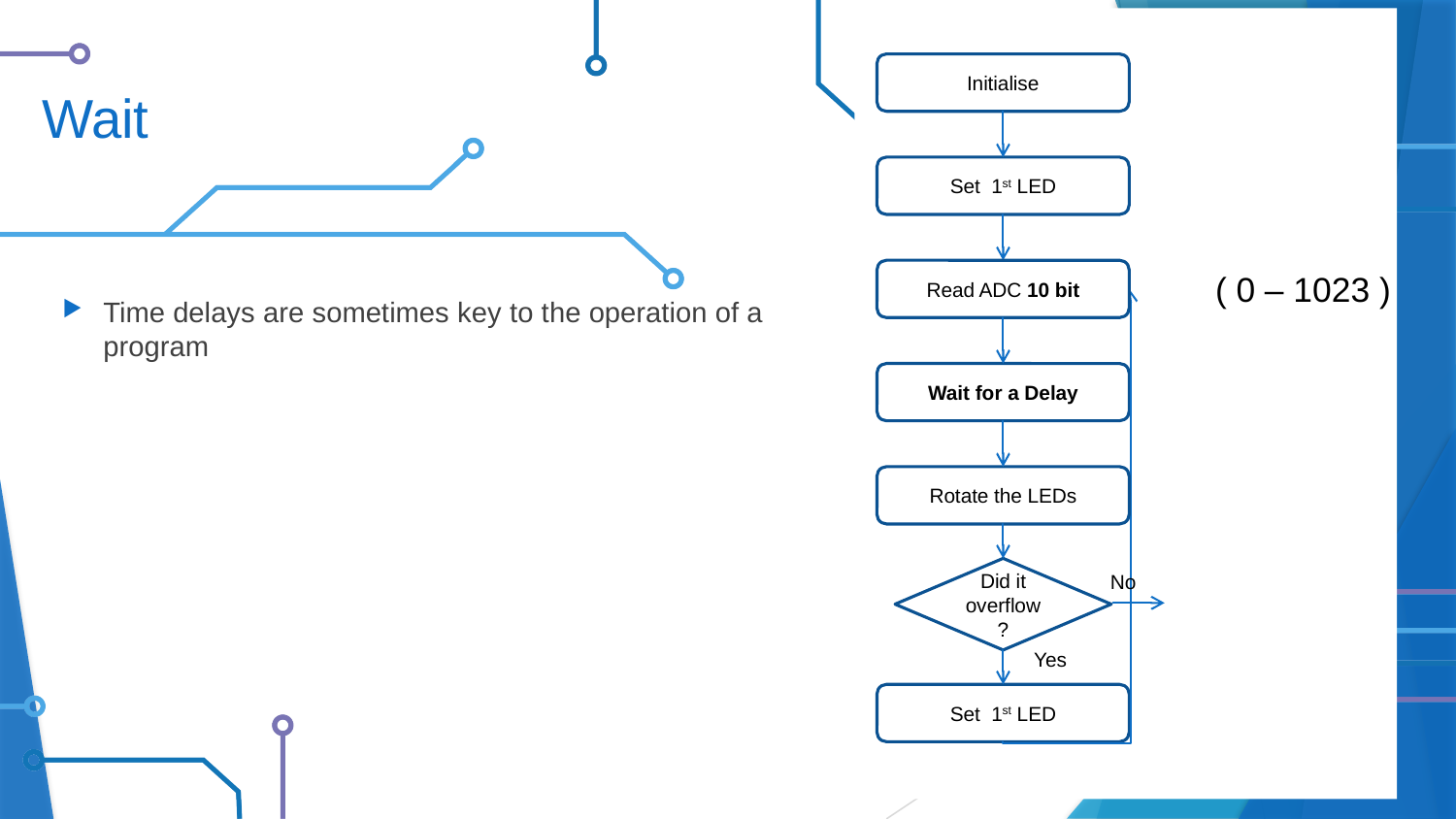

Initialise
# Wait
Set  1st LED
Read ADC 10 bit
( 0 – 1023 )
Time delays are sometimes key to the operation of a program
Wait for a Delay
Rotate the LEDs
Did it overflow ?
No
Yes
Set  1st LED